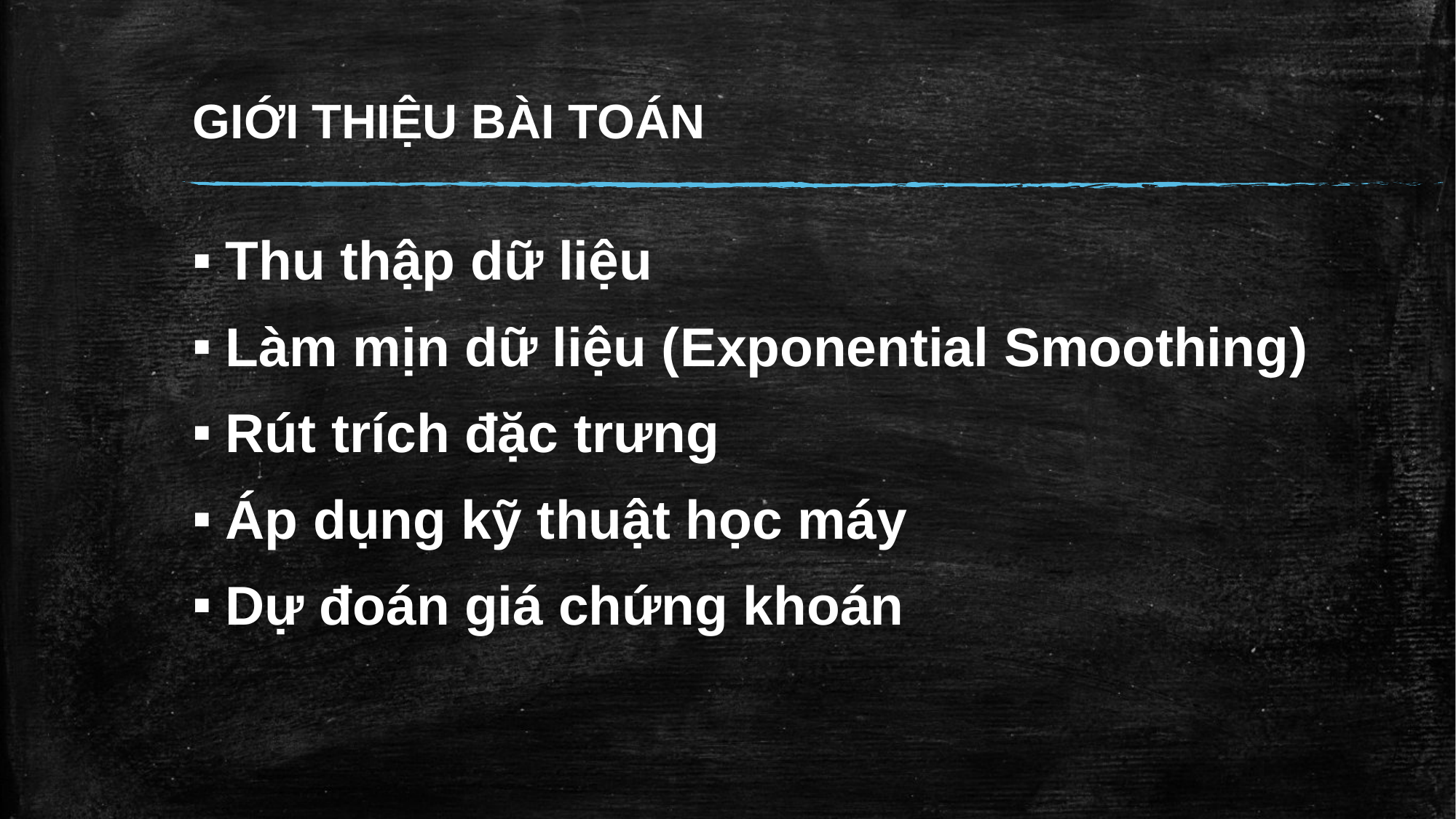

# GIỚI THIỆU BÀI TOÁN
Thu thập dữ liệu
Làm mịn dữ liệu (Exponential Smoothing)
Rút trích đặc trưng
Áp dụng kỹ thuật học máy
Dự đoán giá chứng khoán